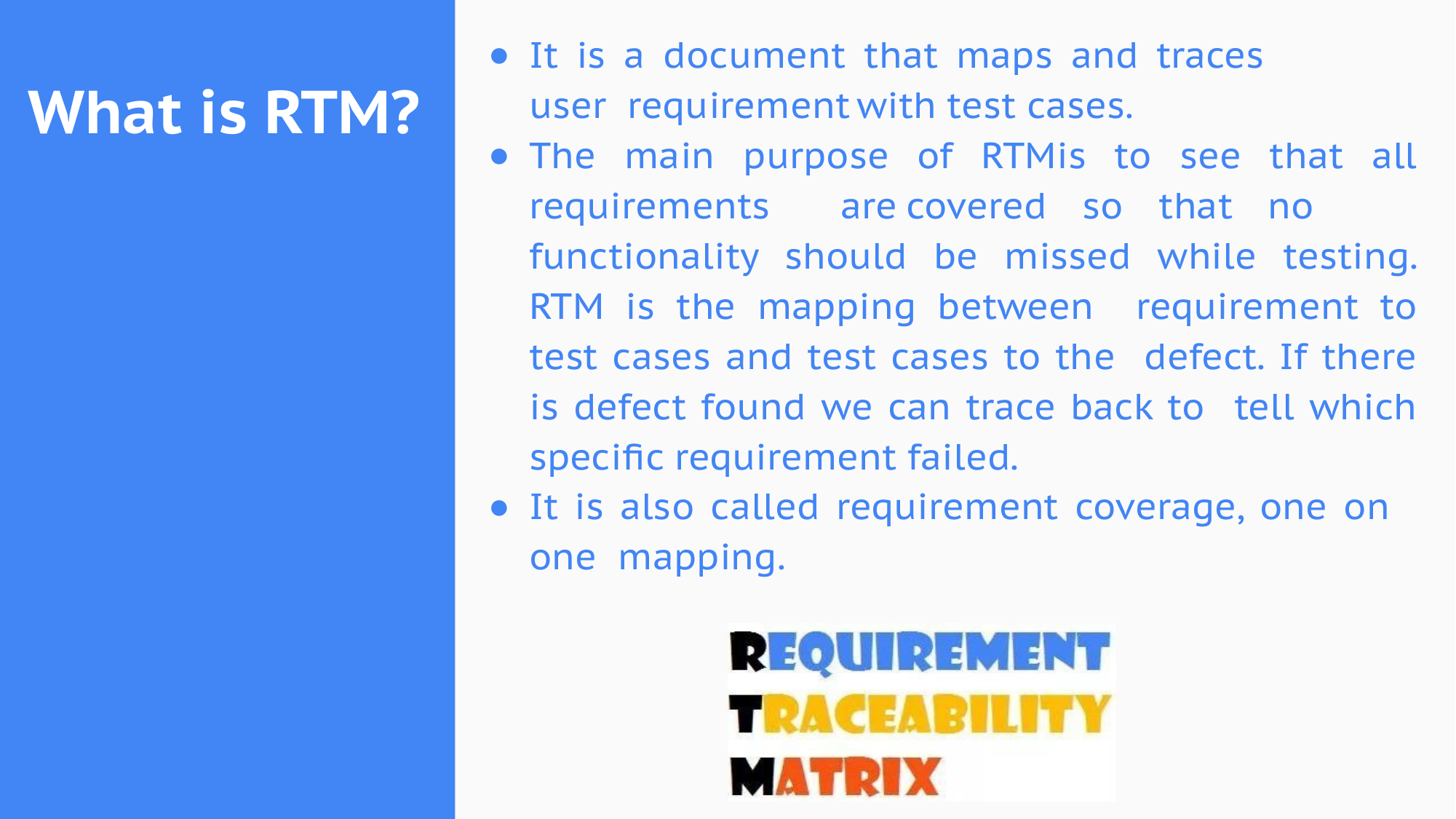

It is a document that maps and traces user  requirement	with test cases.
The main purpose of RTMis to see that all requirements  are	covered so that no	functionality should be missed while testing. RTM is the mapping between  requirement to test cases and test cases to the  defect. If there is defect found we can trace back to  tell which specific requirement failed.
It is also called requirement coverage, one on one  mapping.
# What is RTM?